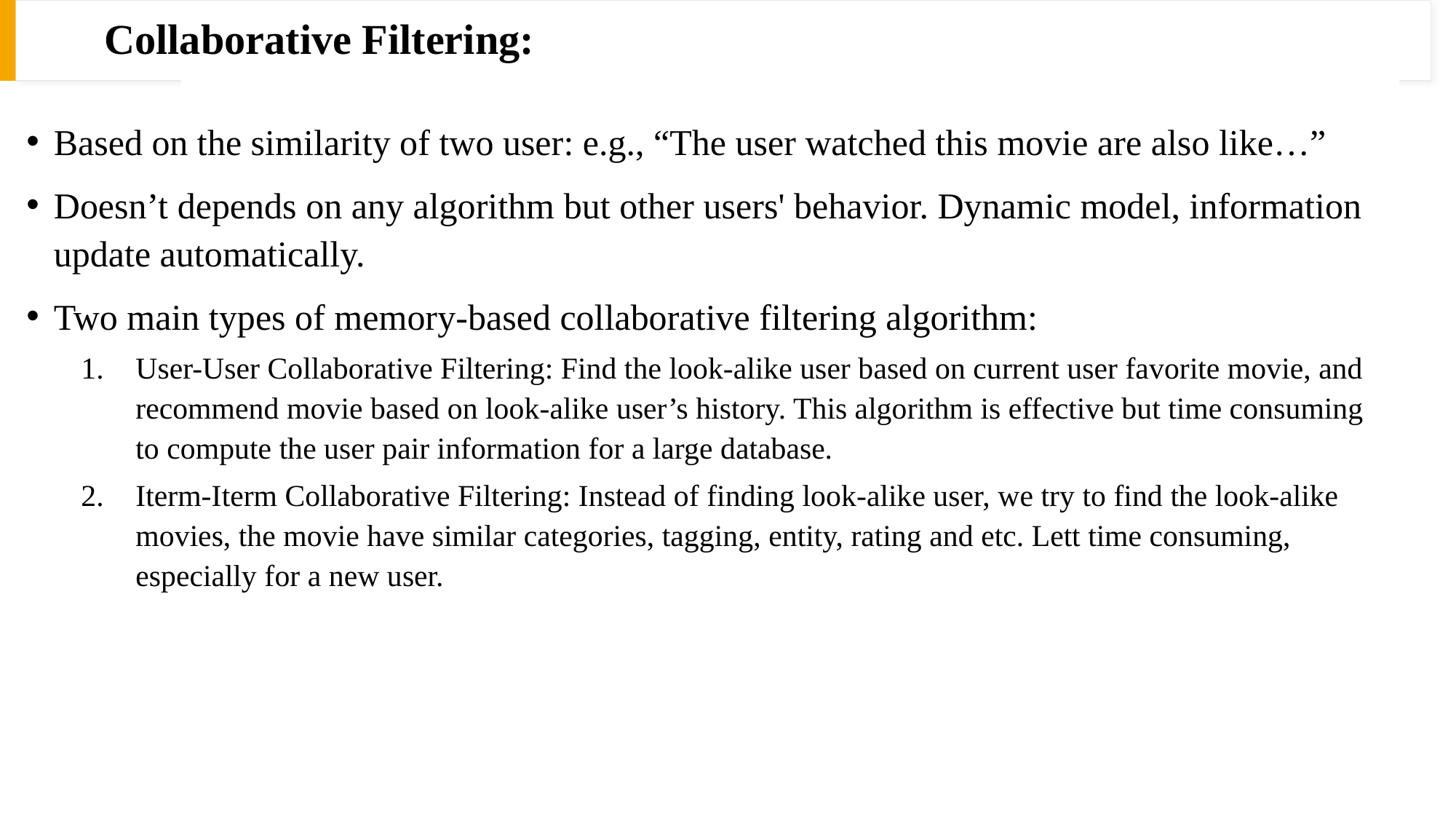

# Collaborative Filtering:
Based on the similarity of two user: e.g., “The user watched this movie are also like…”
Doesn’t depends on any algorithm but other users' behavior. Dynamic model, information update automatically.
Two main types of memory-based collaborative filtering algorithm:
User-User Collaborative Filtering: Find the look-alike user based on current user favorite movie, and recommend movie based on look-alike user’s history. This algorithm is effective but time consuming to compute the user pair information for a large database.
Iterm-Iterm Collaborative Filtering: Instead of finding look-alike user, we try to find the look-alike movies, the movie have similar categories, tagging, entity, rating and etc. Lett time consuming, especially for a new user.